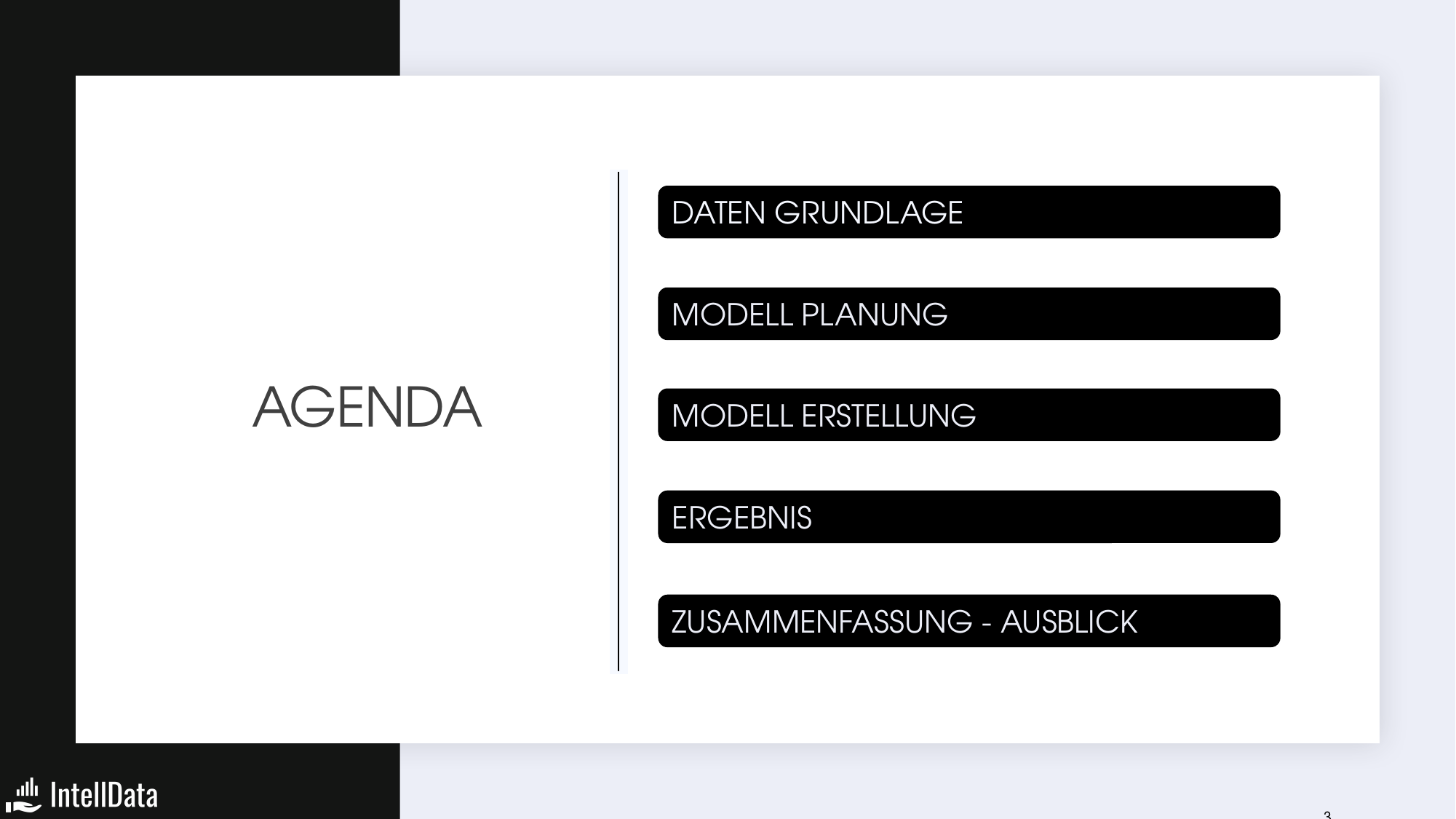

DATEN GRUNDLAGE

MODELL PLANUNG
# Agenda
MODELL ERSTELLUNG
ERGEBNIS
ZUSAMMENFASSUNG - AUSBLICK
3